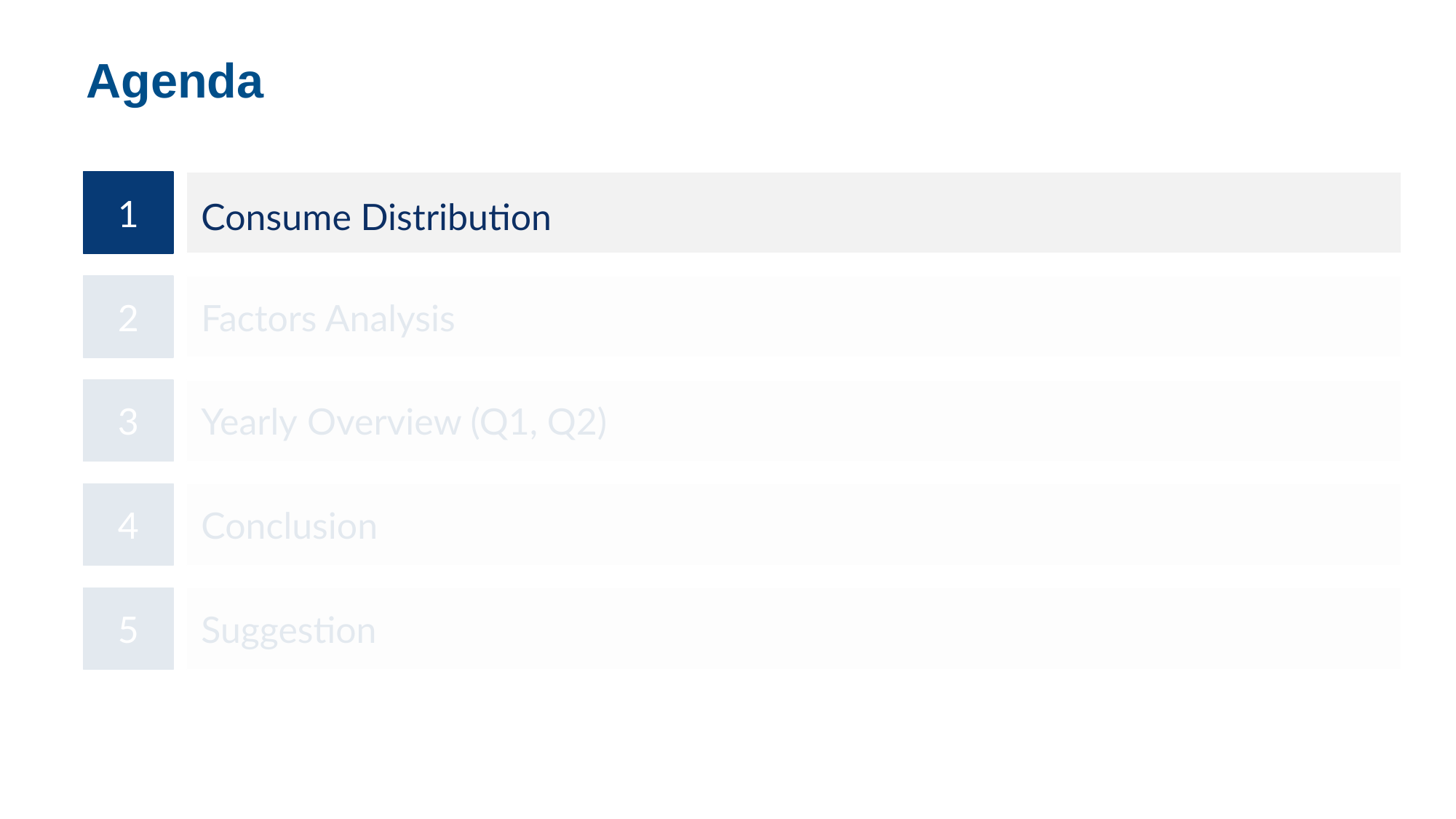

Agenda
1
Consume Distribution

2
Factors Analysis
3
Yearly Overview (Q1, Q2)
4
Conclusion
5
Suggestion